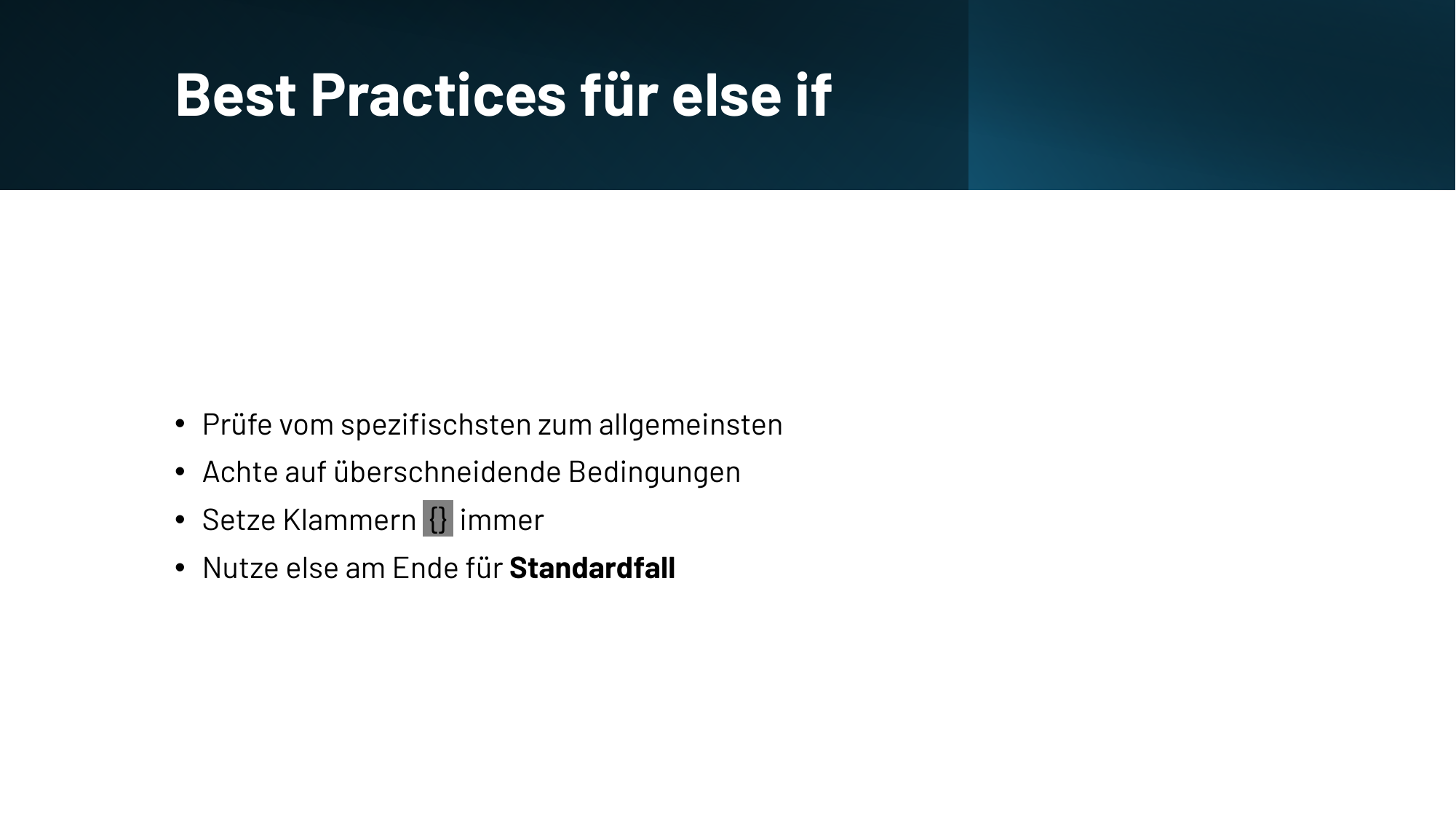

# Best Practices für else if
Prüfe vom spezifischsten zum allgemeinsten
Achte auf überschneidende Bedingungen
Setze Klammern  {}  immer
Nutze else am Ende für Standardfall